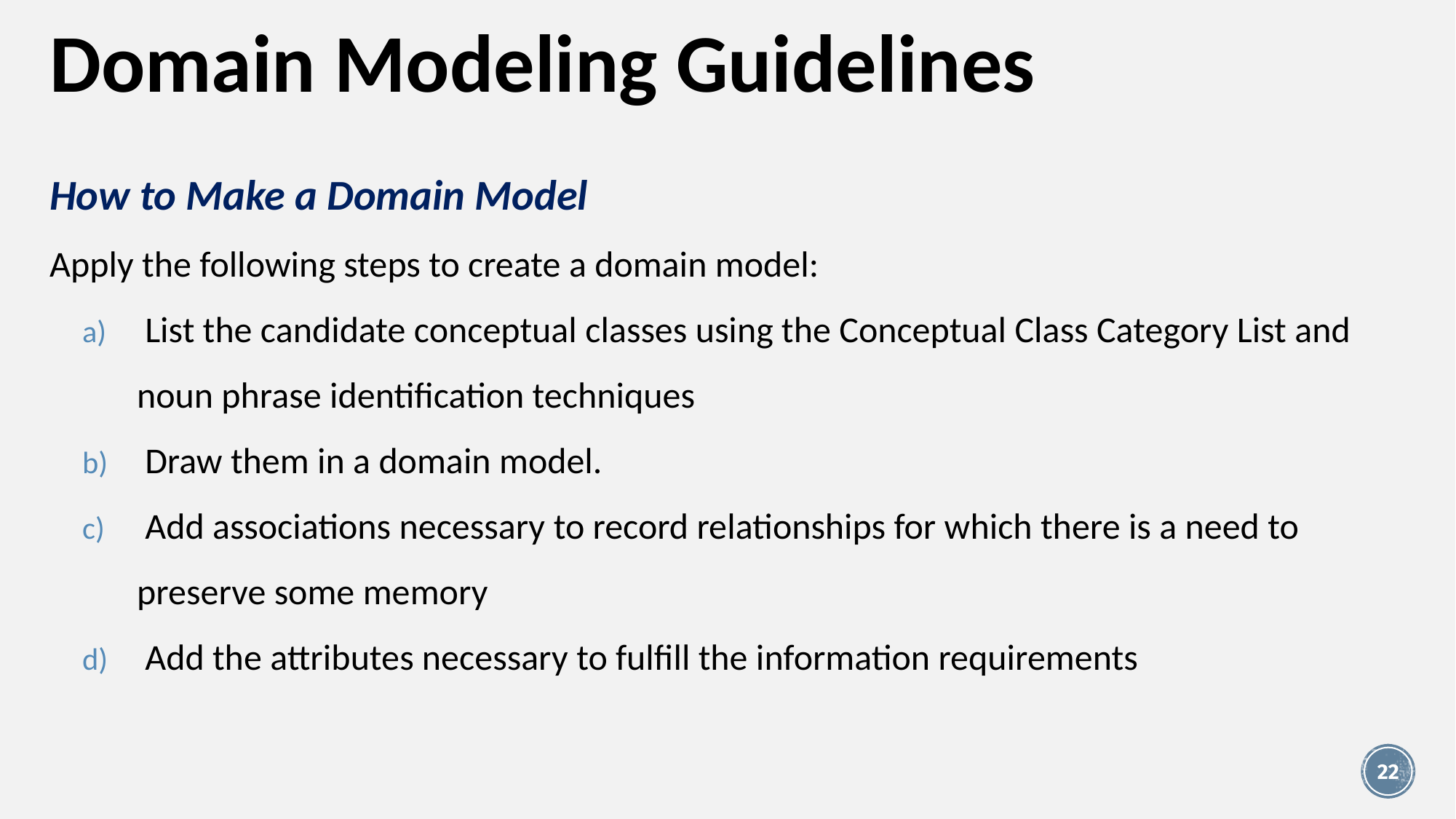

# Domain Modeling Guidelines
How to Make a Domain Model
Apply the following steps to create a domain model:
 List the candidate conceptual classes using the Conceptual Class Category List and noun phrase identification techniques
 Draw them in a domain model.
 Add associations necessary to record relationships for which there is a need to preserve some memory
 Add the attributes necessary to fulfill the information requirements
22